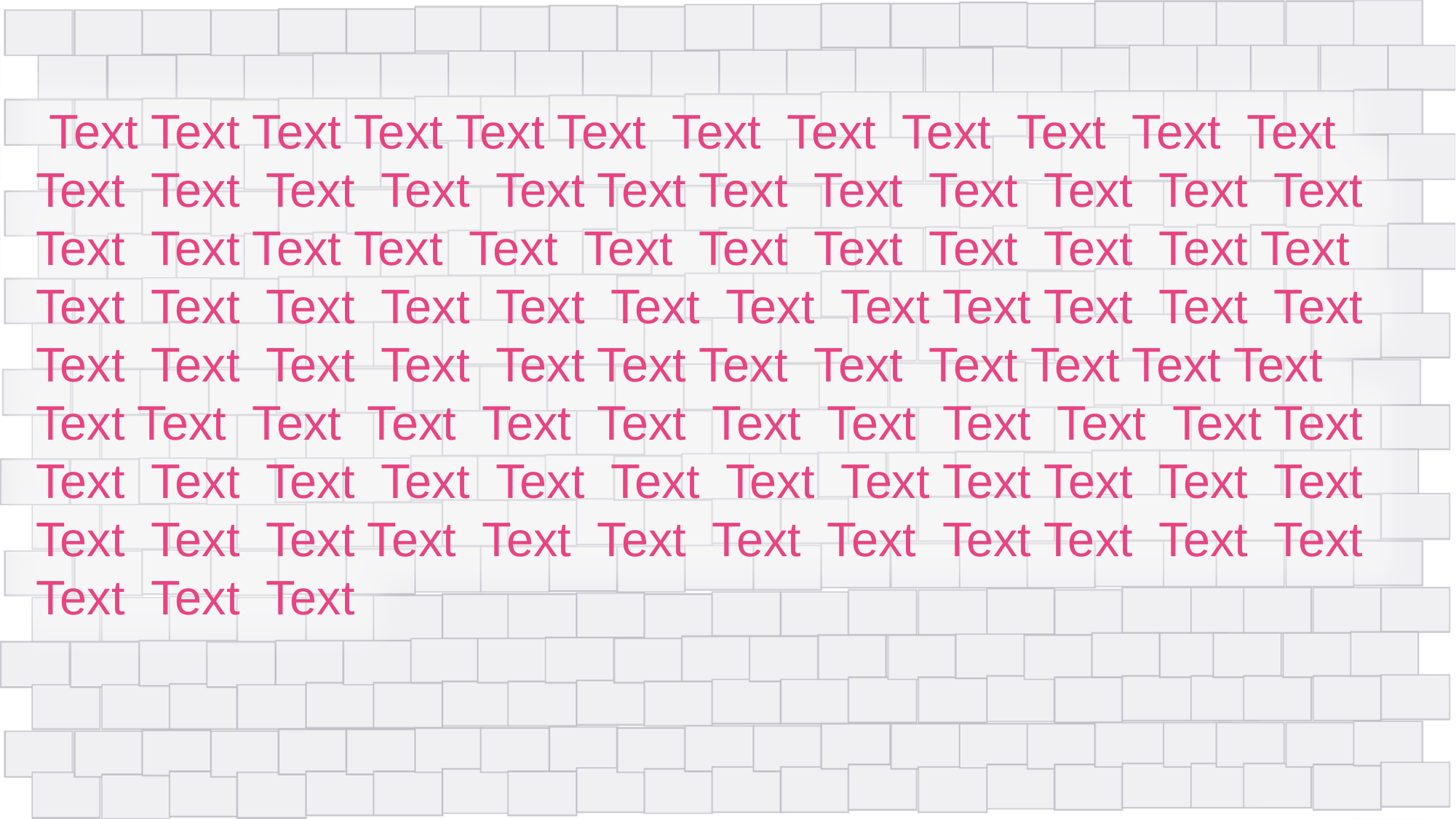

Text Text Text Text Text Text  Text  Text  Text  Text  Text  Text  Text  Text  Text  Text  Text Text Text  Text  Text  Text  Text  Text  Text  Text Text Text  Text  Text  Text  Text  Text  Text  Text Text Text  Text  Text  Text  Text  Text  Text  Text Text Text  Text  Text  Text  Text  Text  Text  Text Text Text  Text  Text Text Text Text Text Text  Text  Text  Text  Text  Text  Text  Text  Text  Text Text Text  Text  Text  Text  Text  Text  Text  Text Text Text  Text  Text  Text  Text  Text Text  Text  Text  Text  Text  Text Text  Text  Text  Text  Text  Text